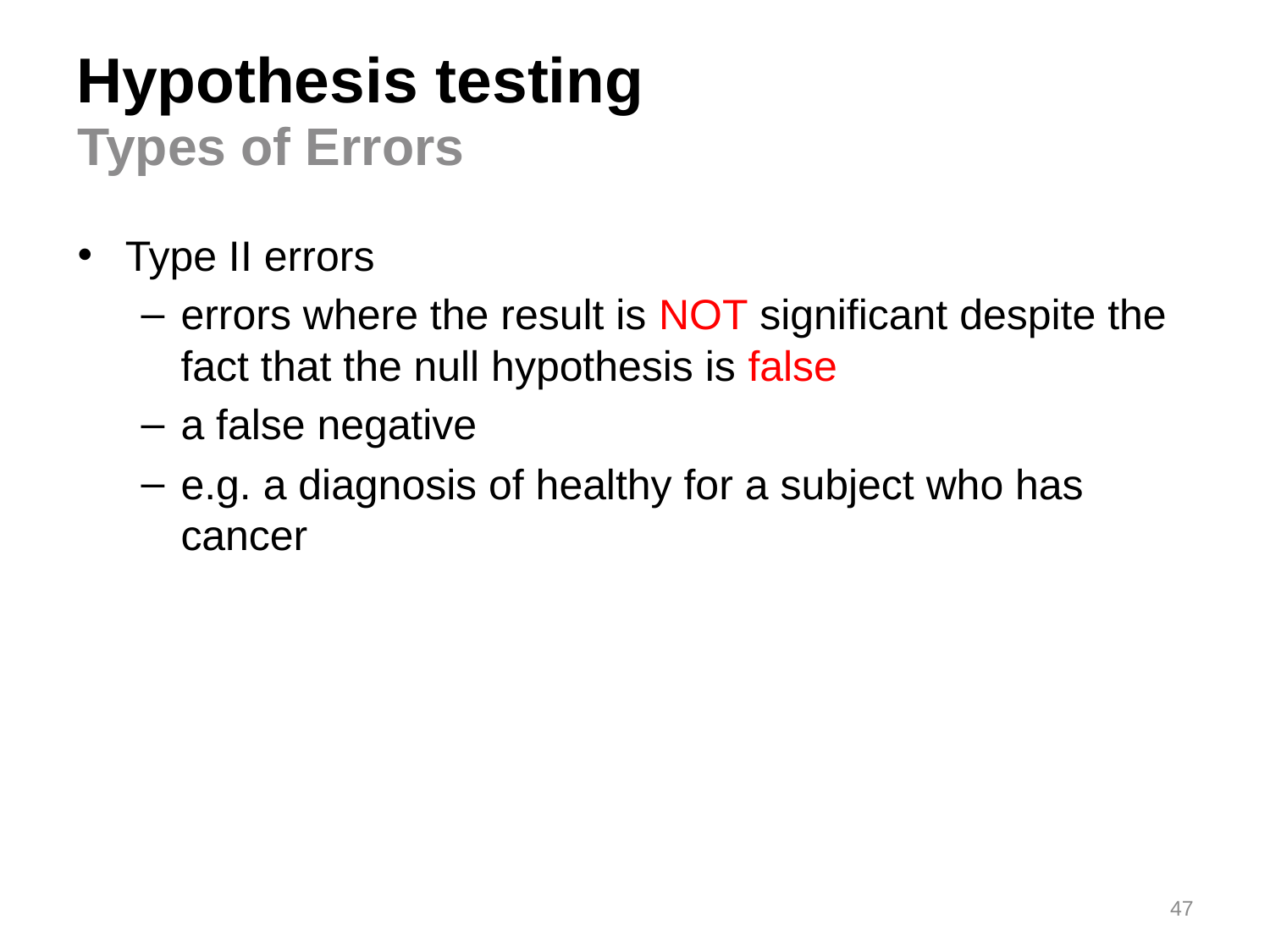

# Hypothesis testing
Types of Errors
Type II errors
errors where the result is NOT significant despite the fact that the null hypothesis is false
a false negative
e.g. a diagnosis of healthy for a subject who has cancer

47